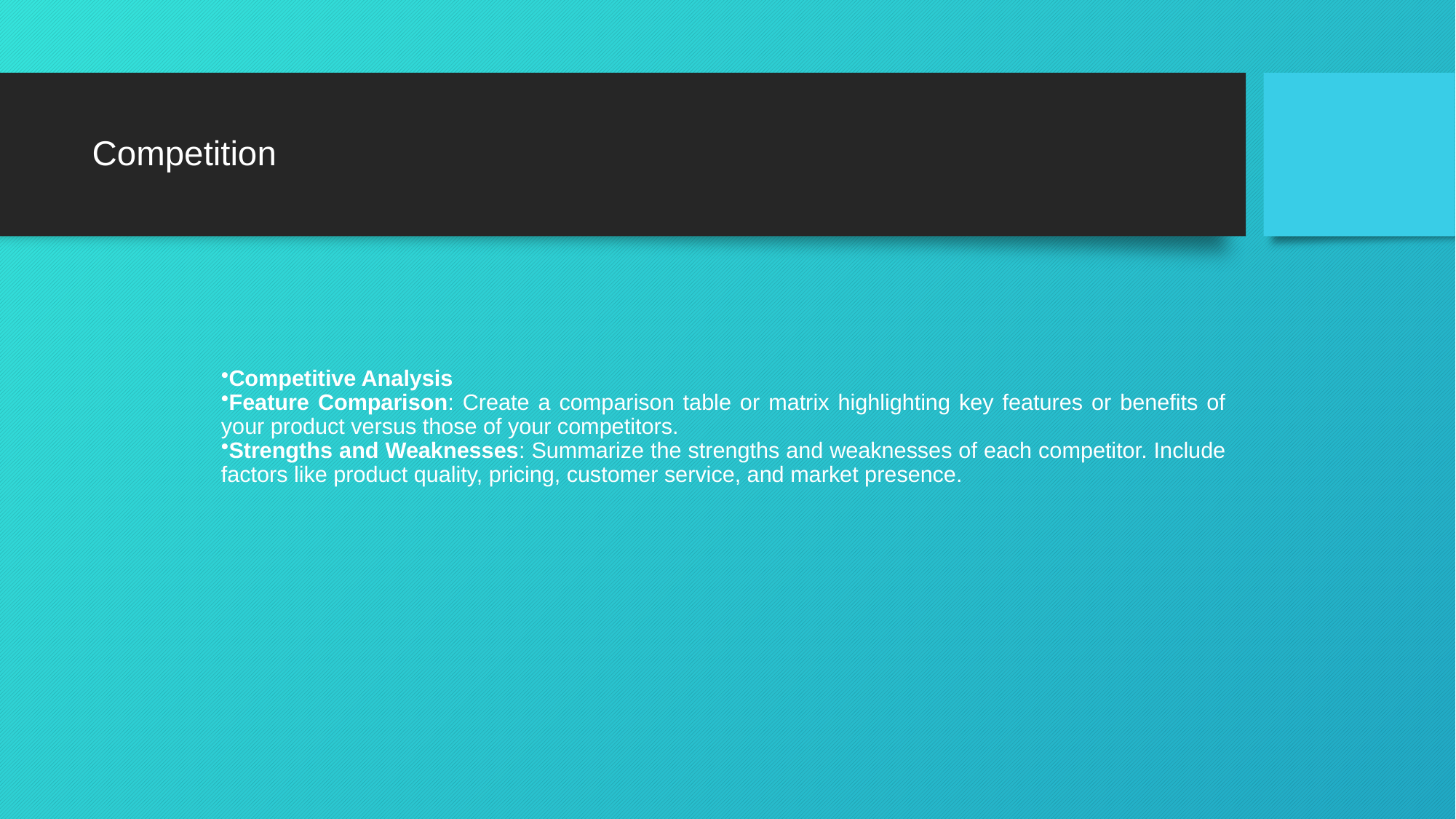

# Competition
Competitive Analysis
Feature Comparison: Create a comparison table or matrix highlighting key features or benefits of your product versus those of your competitors.
Strengths and Weaknesses: Summarize the strengths and weaknesses of each competitor. Include factors like product quality, pricing, customer service, and market presence.